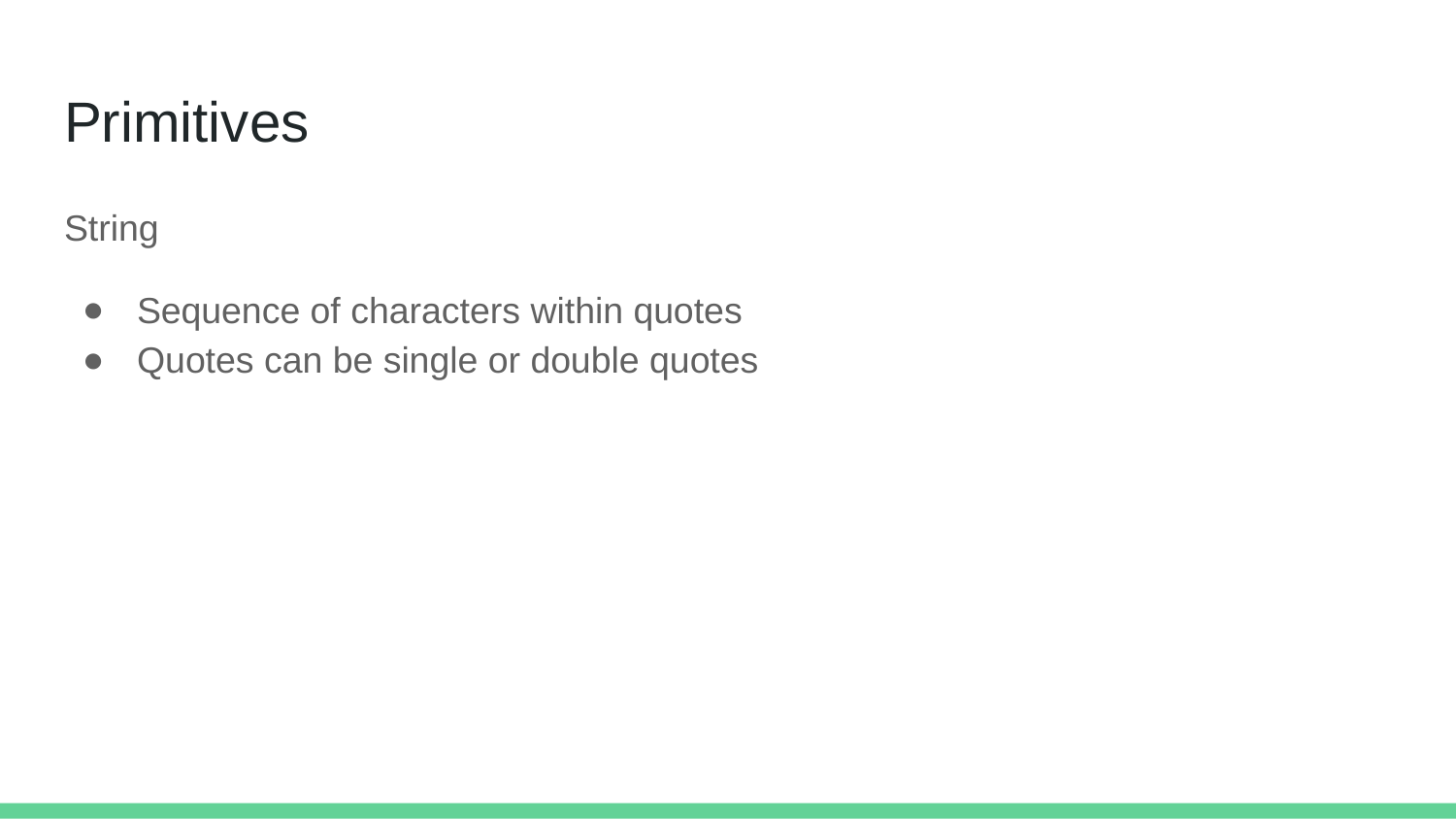

# Primitives
String
Sequence of characters within quotes
Quotes can be single or double quotes